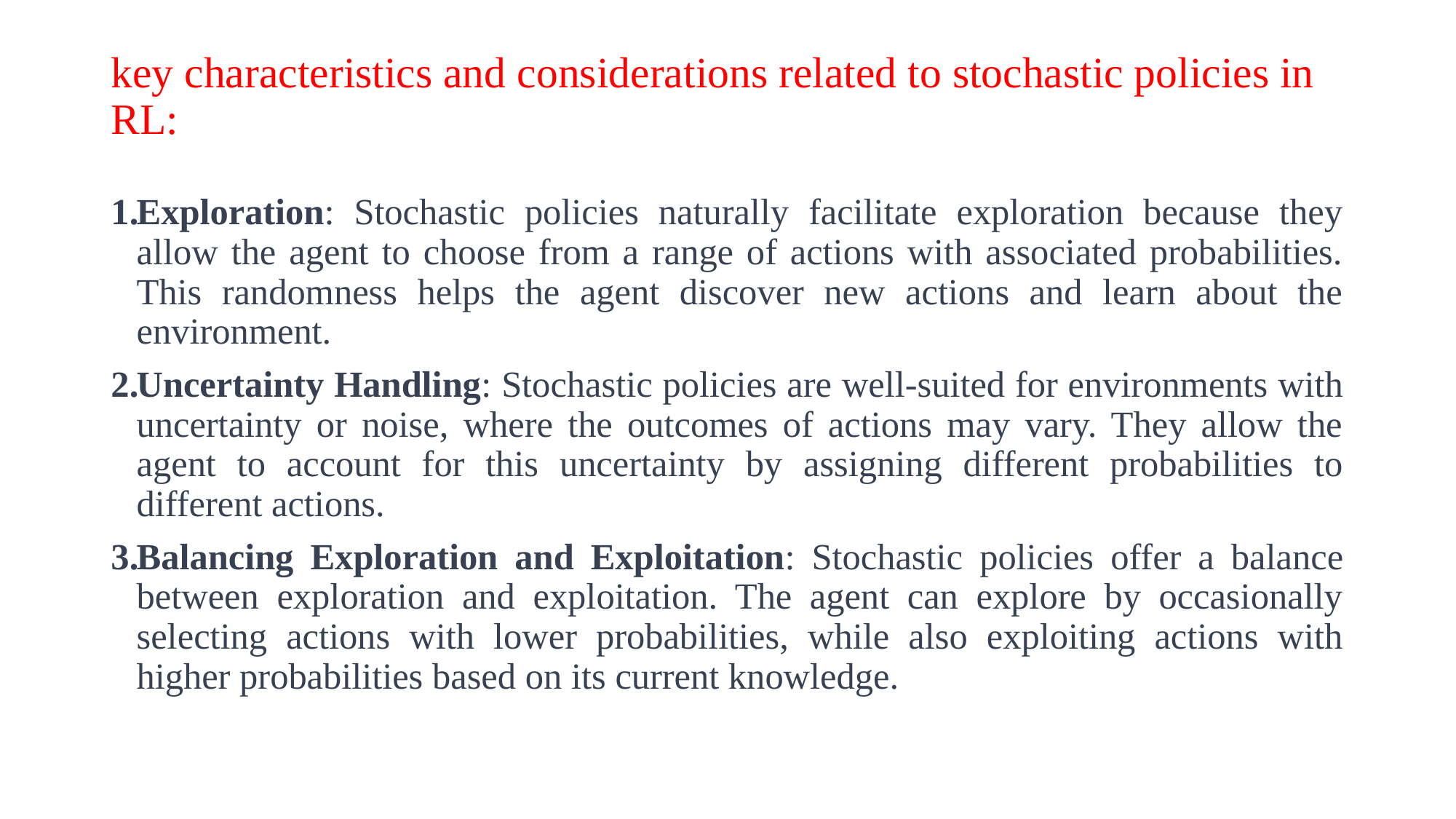

# key characteristics and considerations related to stochastic policies in RL:
Exploration: Stochastic policies naturally facilitate exploration because they allow the agent to choose from a range of actions with associated probabilities. This randomness helps the agent discover new actions and learn about the environment.
Uncertainty Handling: Stochastic policies are well-suited for environments with uncertainty or noise, where the outcomes of actions may vary. They allow the agent to account for this uncertainty by assigning different probabilities to different actions.
Balancing Exploration and Exploitation: Stochastic policies offer a balance between exploration and exploitation. The agent can explore by occasionally selecting actions with lower probabilities, while also exploiting actions with higher probabilities based on its current knowledge.